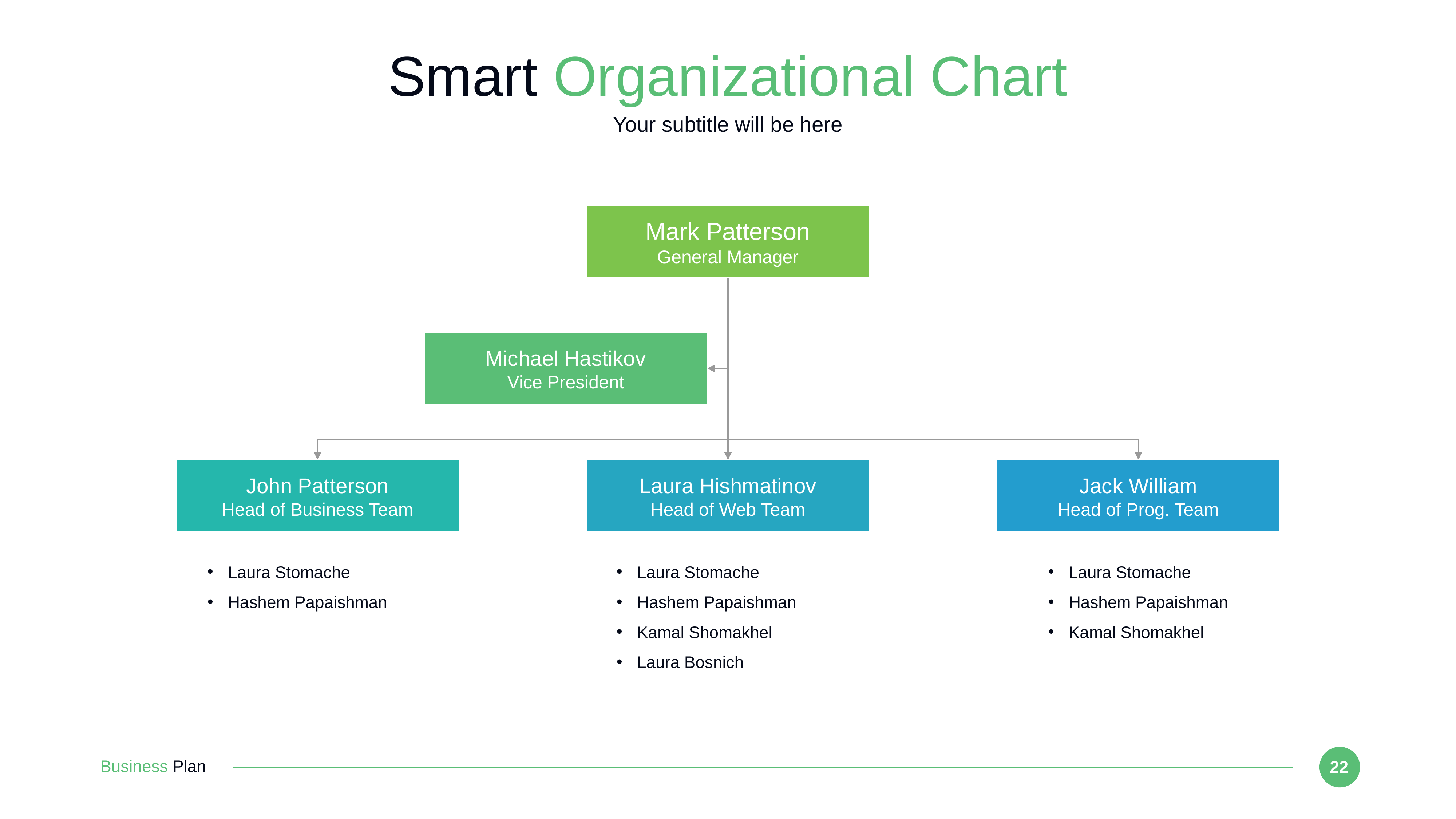

# Smart Organizational Chart
Your subtitle will be here

Mark Patterson
General Manager

Michael Hastikov
Vice President

John Patterson
Head of Business Team

Laura Hishmatinov
Head of Web Team

Jack William
Head of Prog. Team
Laura Stomache
Hashem Papaishman
Laura Stomache
Hashem Papaishman
Kamal Shomakhel
Laura Bosnich
Laura Stomache
Hashem Papaishman
Kamal Shomakhel